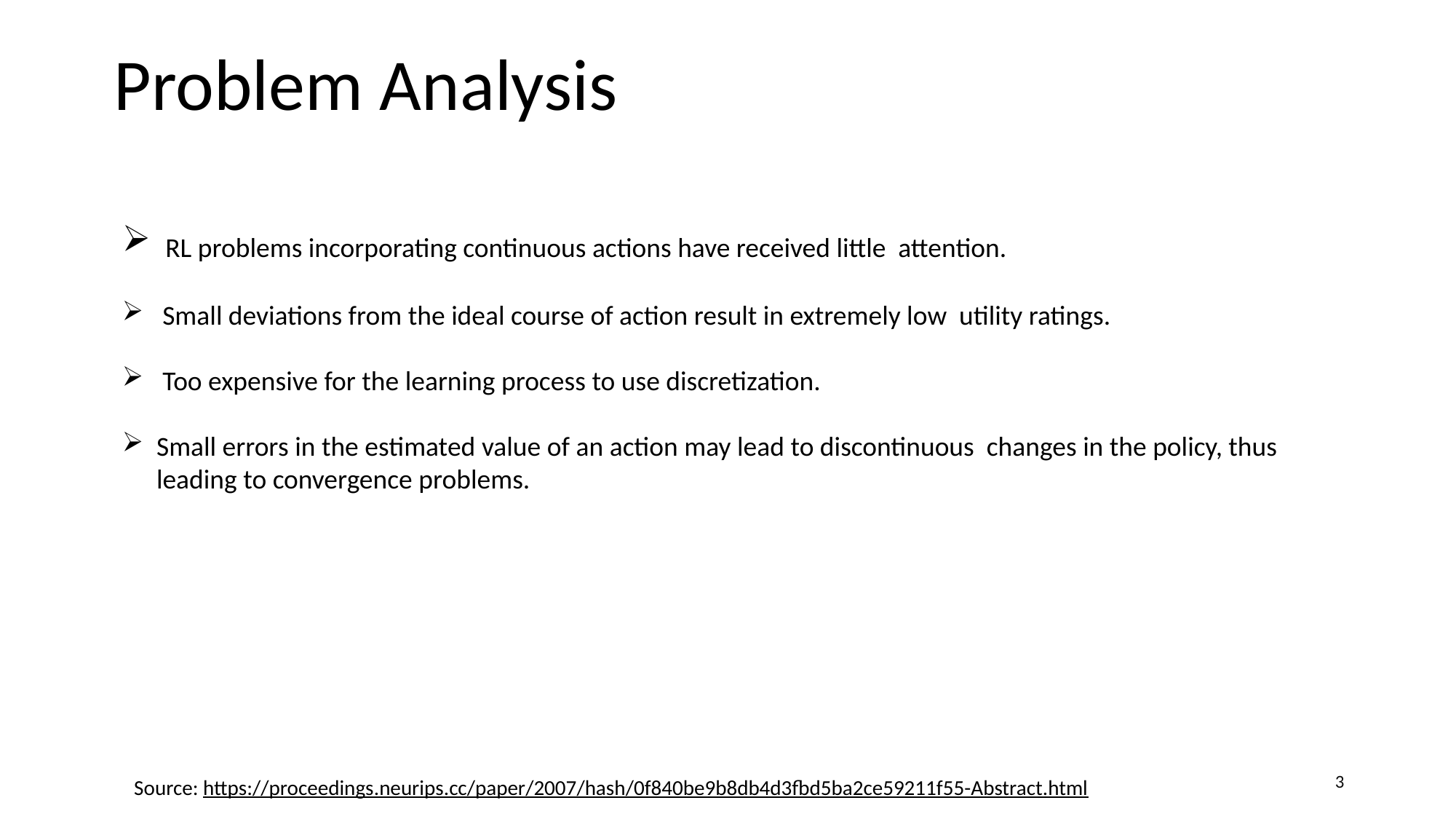

# Problem Analysis
 RL problems incorporating continuous actions have received little  attention.

 Small deviations from the ideal course of action result in extremely low  utility ratings.

 Too expensive for the learning process to use discretization.

Small errors in the estimated value of an action may lead to discontinuous  changes in the policy, thus leading to convergence problems.
3
Source: https://proceedings.neurips.cc/paper/2007/hash/0f840be9b8db4d3fbd5ba2ce59211f55-Abstract.html